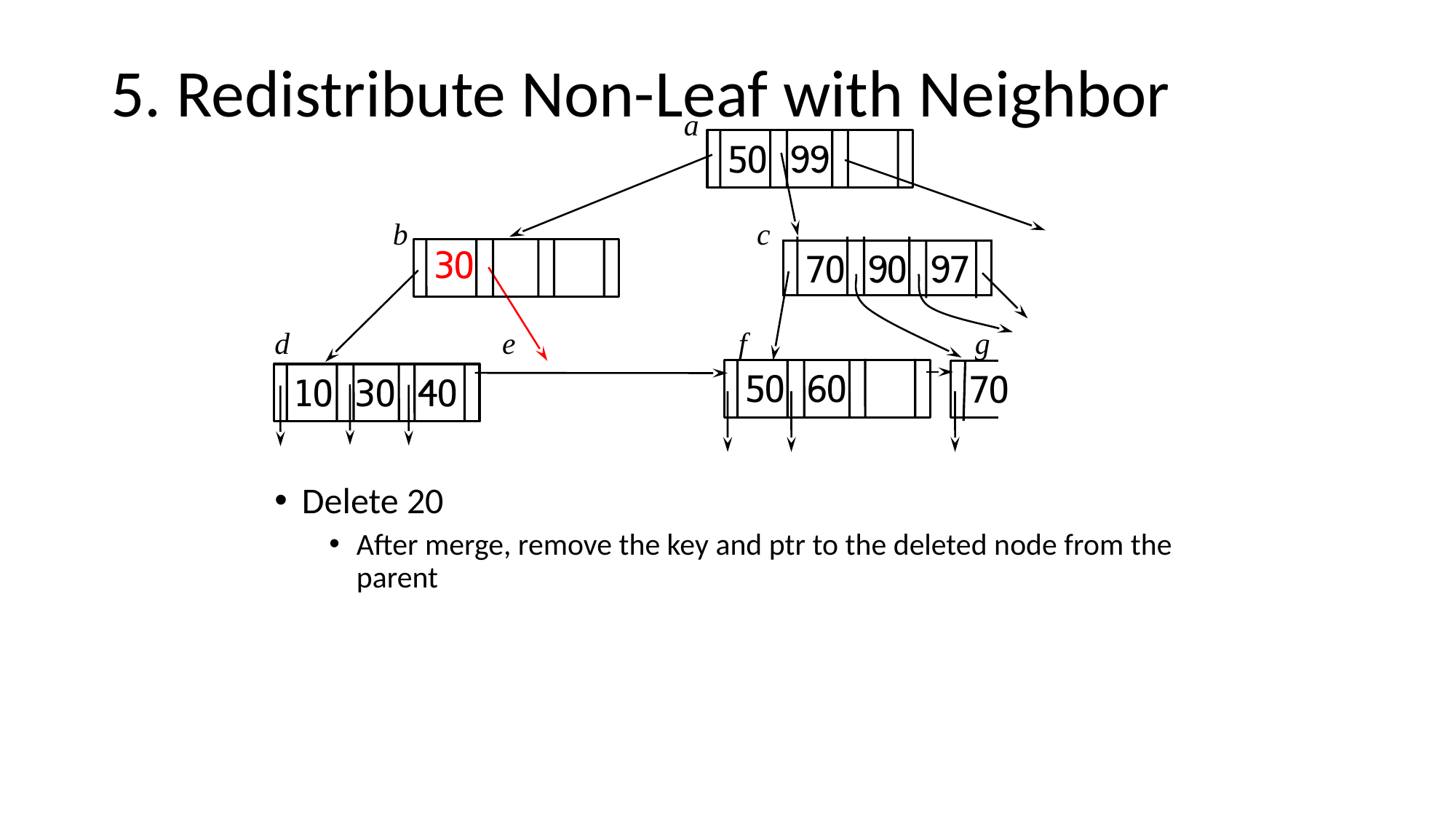

# 5. Redistribute Non-Leaf with Neighbor
a

50  99

b
c
30

 70  90  97

d
e
f
g

50  60

70

10  30  40

Delete 20
After merge, remove the key and ptr to the deleted node from the parent